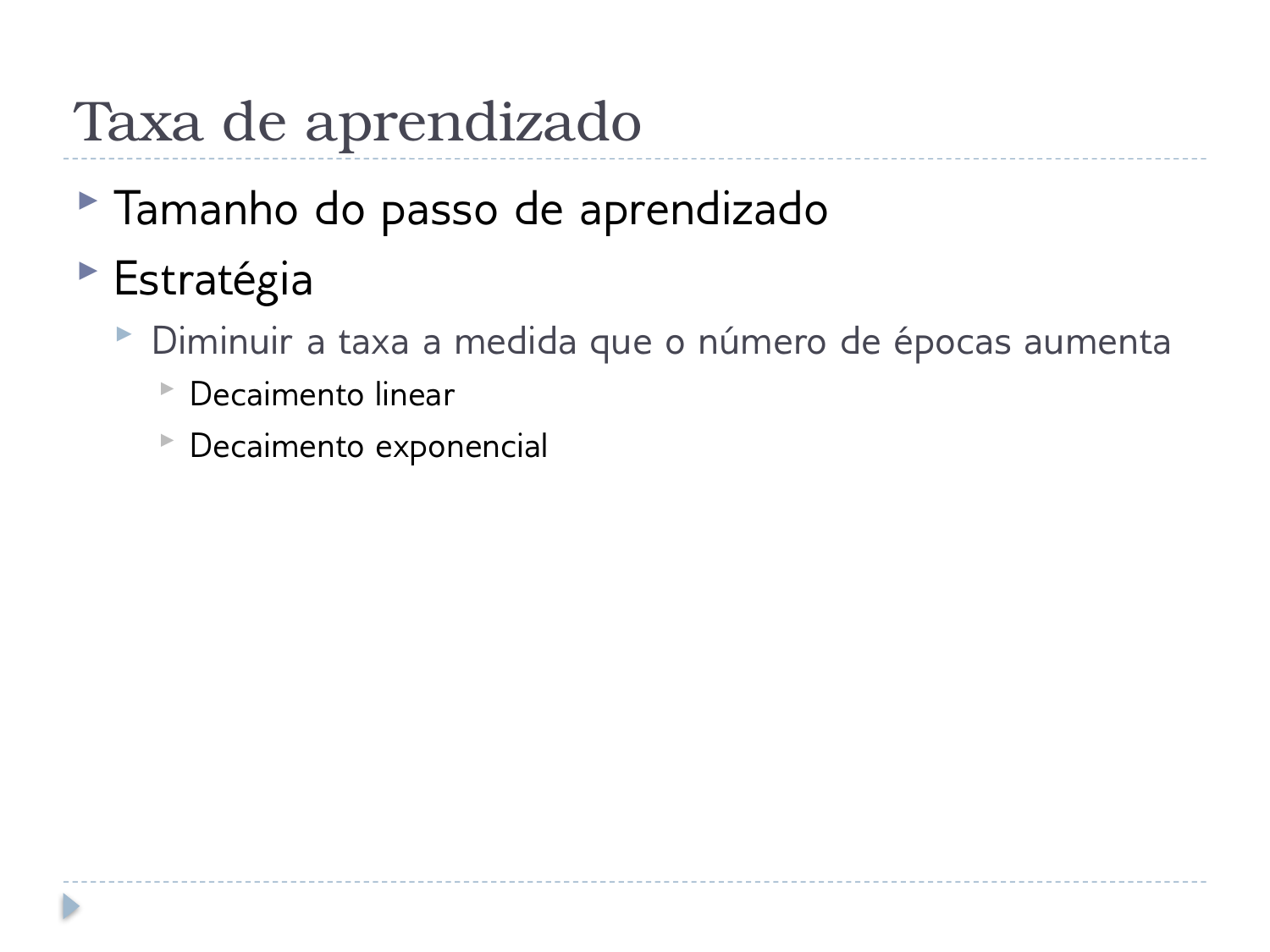

# Taxa de aprendizado
Tamanho do passo de aprendizado
Estratégia
Diminuir a taxa a medida que o número de épocas aumenta
Decaimento linear
Decaimento exponencial